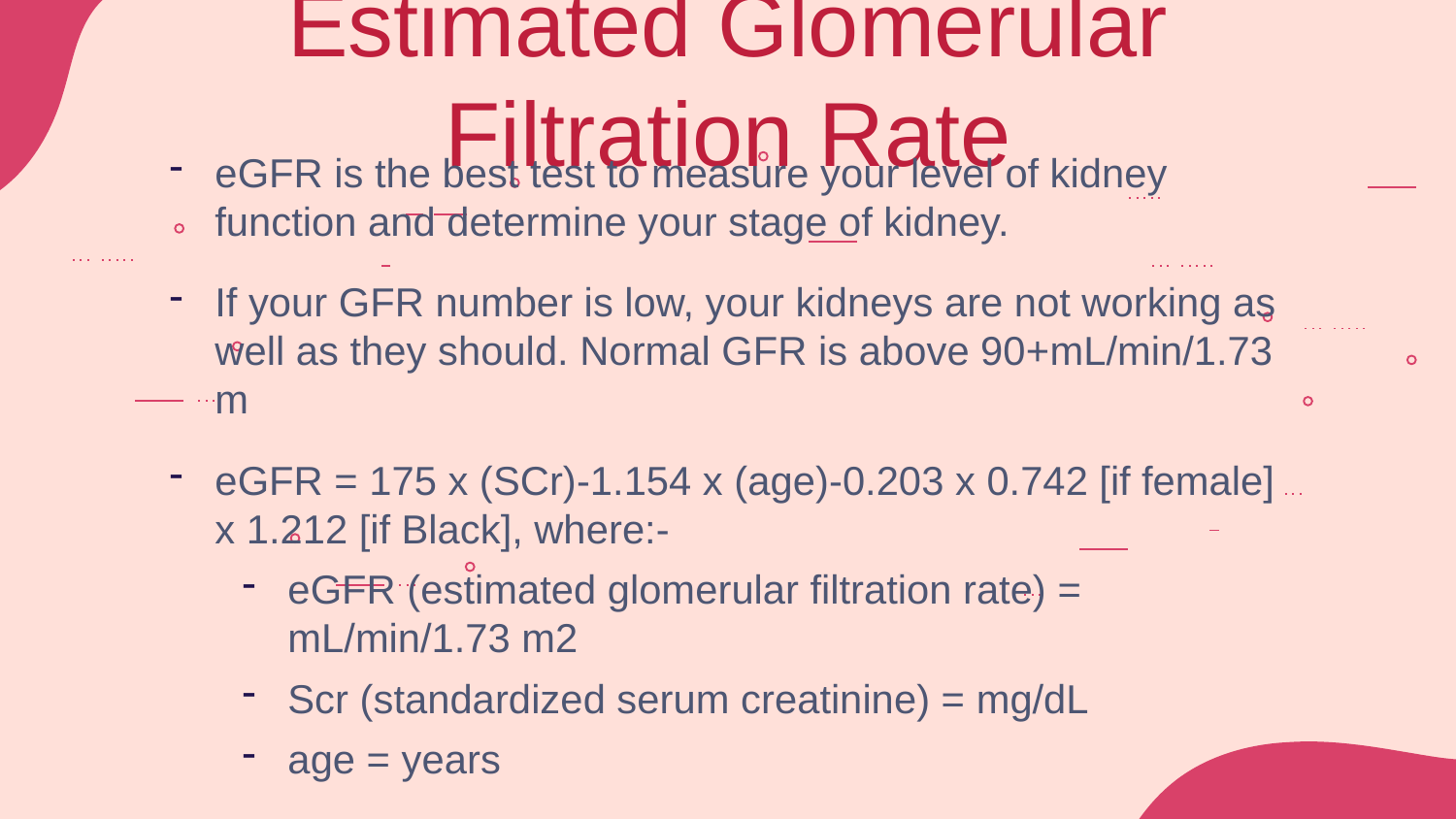

Estimated Glomerular Filtration Rate
eGFR is the best test to measure your level of kidney function and determine your stage of kidney.
If your GFR number is low, your kidneys are not working as well as they should. Normal GFR is above 90+mL/min/1.73 m
eGFR = 175 x (SCr)-1.154 x (age)-0.203 x 0.742 [if female] x 1.212 [if Black], where:-
eGFR (estimated glomerular filtration rate) = mL/min/1.73 m2
Scr (standardized serum creatinine) = mg/dL
age = years